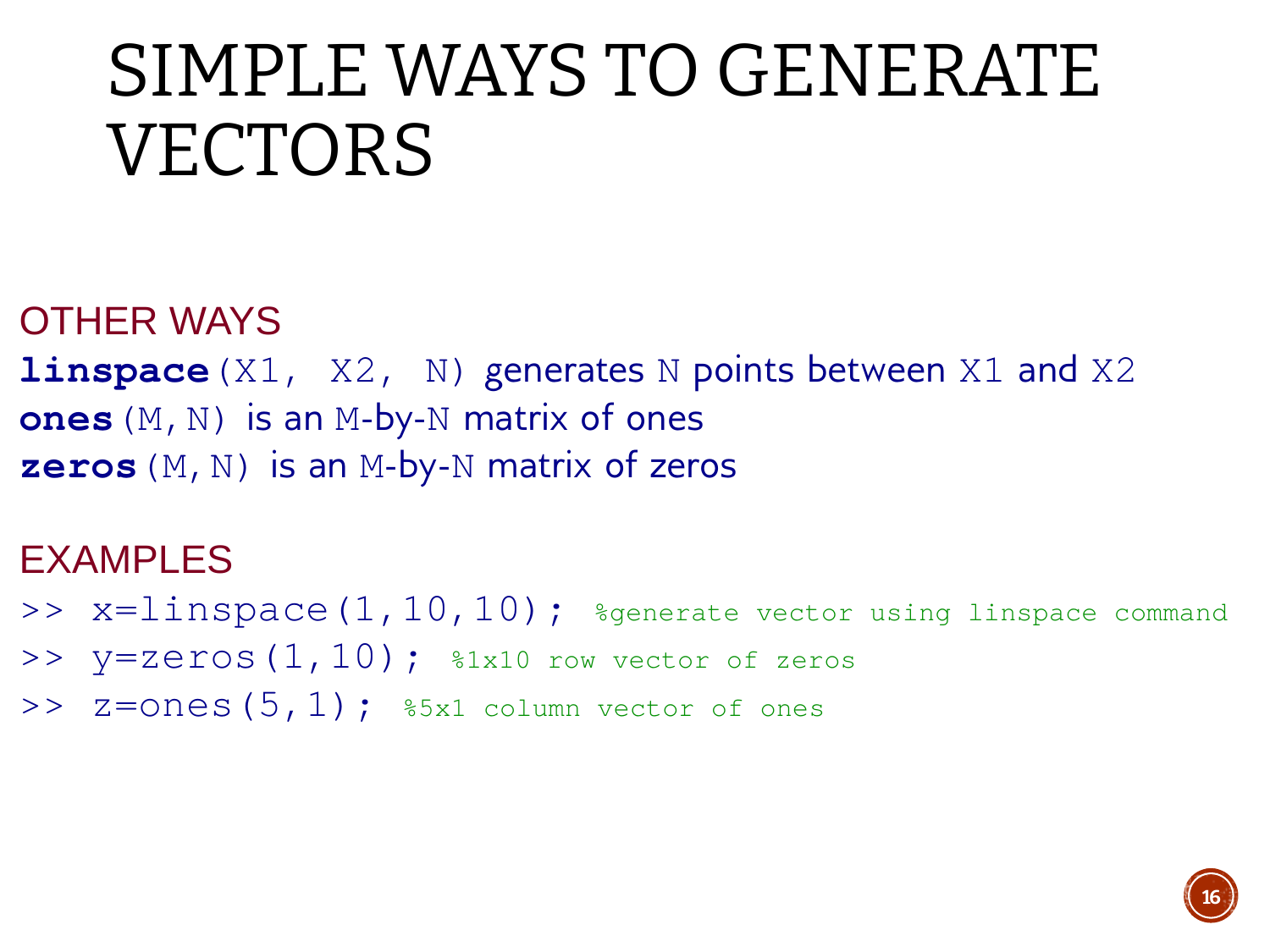

# Simple ways to generate vectors
other ways
linspace(X1, X2, N) generates N points between X1 and X2
ones(M,N) is an M-by-N matrix of ones
zeros(M,N) is an M-by-N matrix of zeros

examples
>> x=linspace(1,10,10); %generate vector using linspace command
>> y=zeros(1,10); %1x10 row vector of zeros
>> z=ones(5,1); %5x1 column vector of ones
16